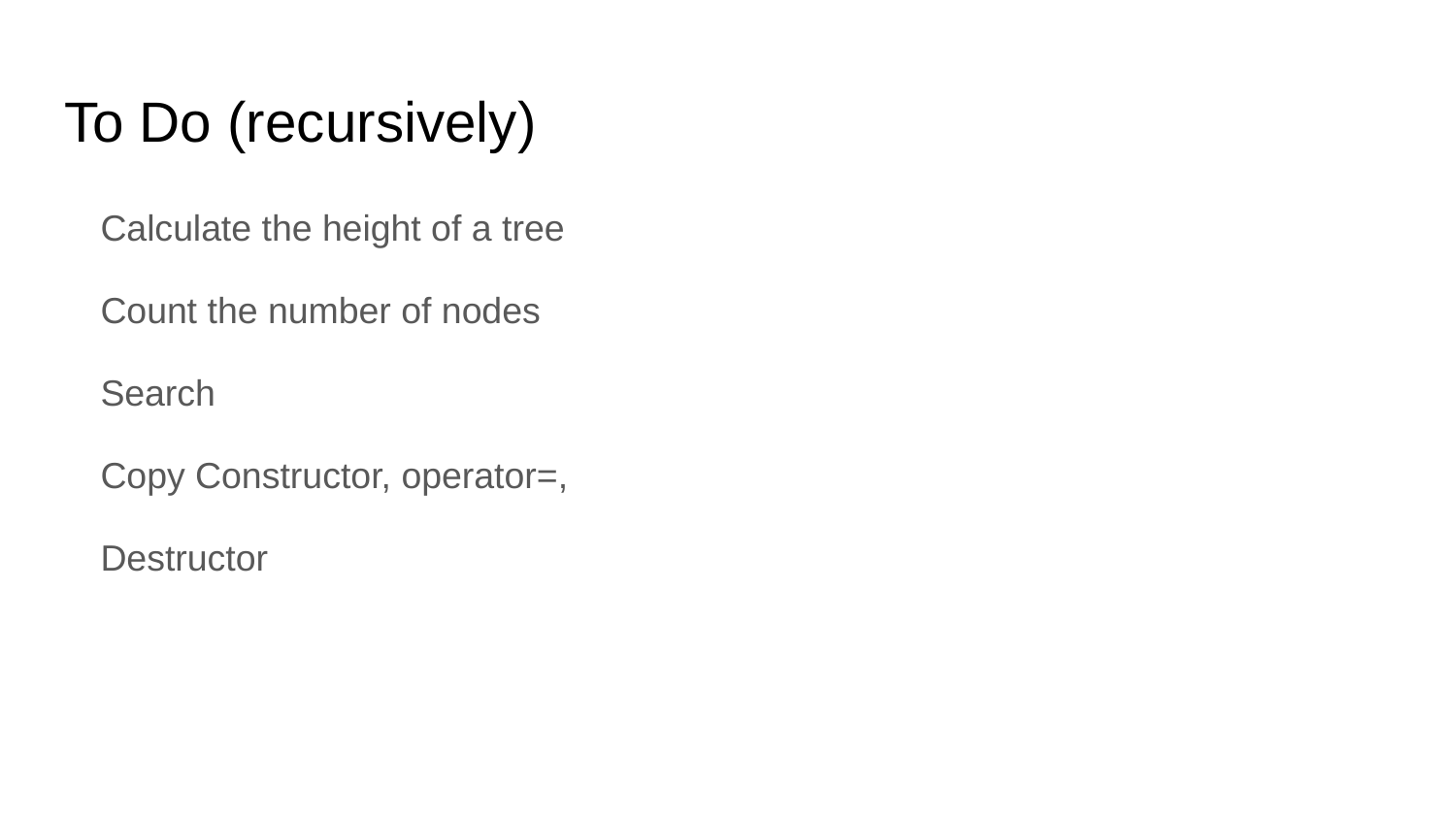

# To Do (recursively)
Calculate the height of a tree
Count the number of nodes
Search
Copy Constructor, operator=,
Destructor